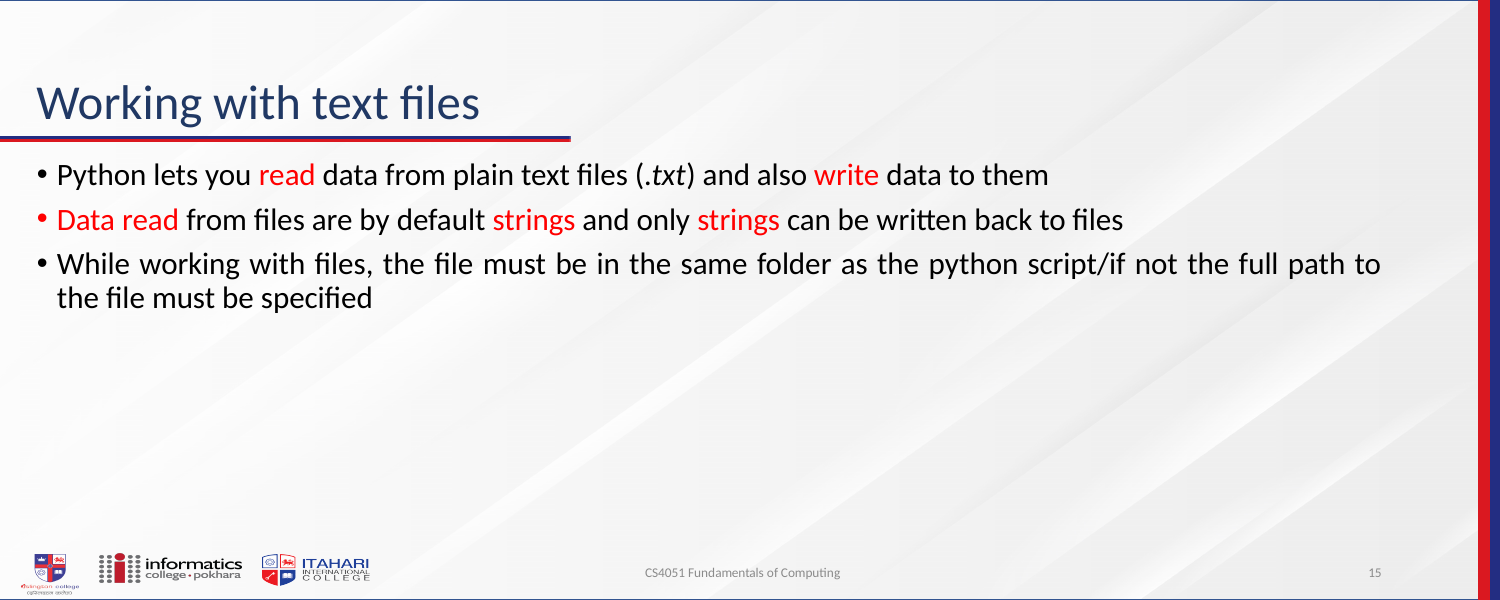

# Working with text files
Python lets you read data from plain text files (.txt) and also write data to them
Data read from files are by default strings and only strings can be written back to files
While working with files, the file must be in the same folder as the python script/if not the full path to the file must be specified
CS4051 Fundamentals of Computing
15